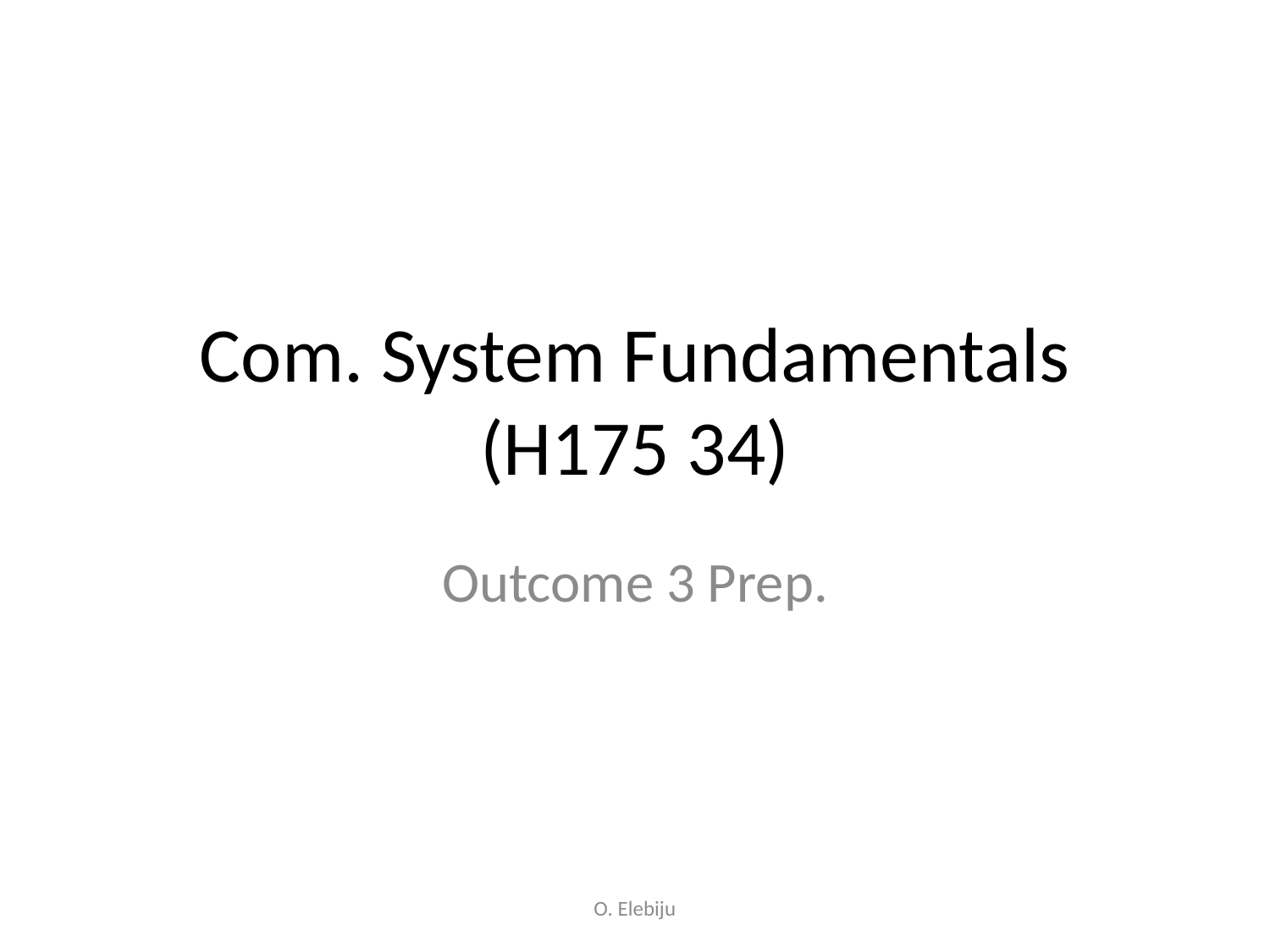

# Com. System Fundamentals (H175 34)
Outcome 3 Prep.
O. Elebiju